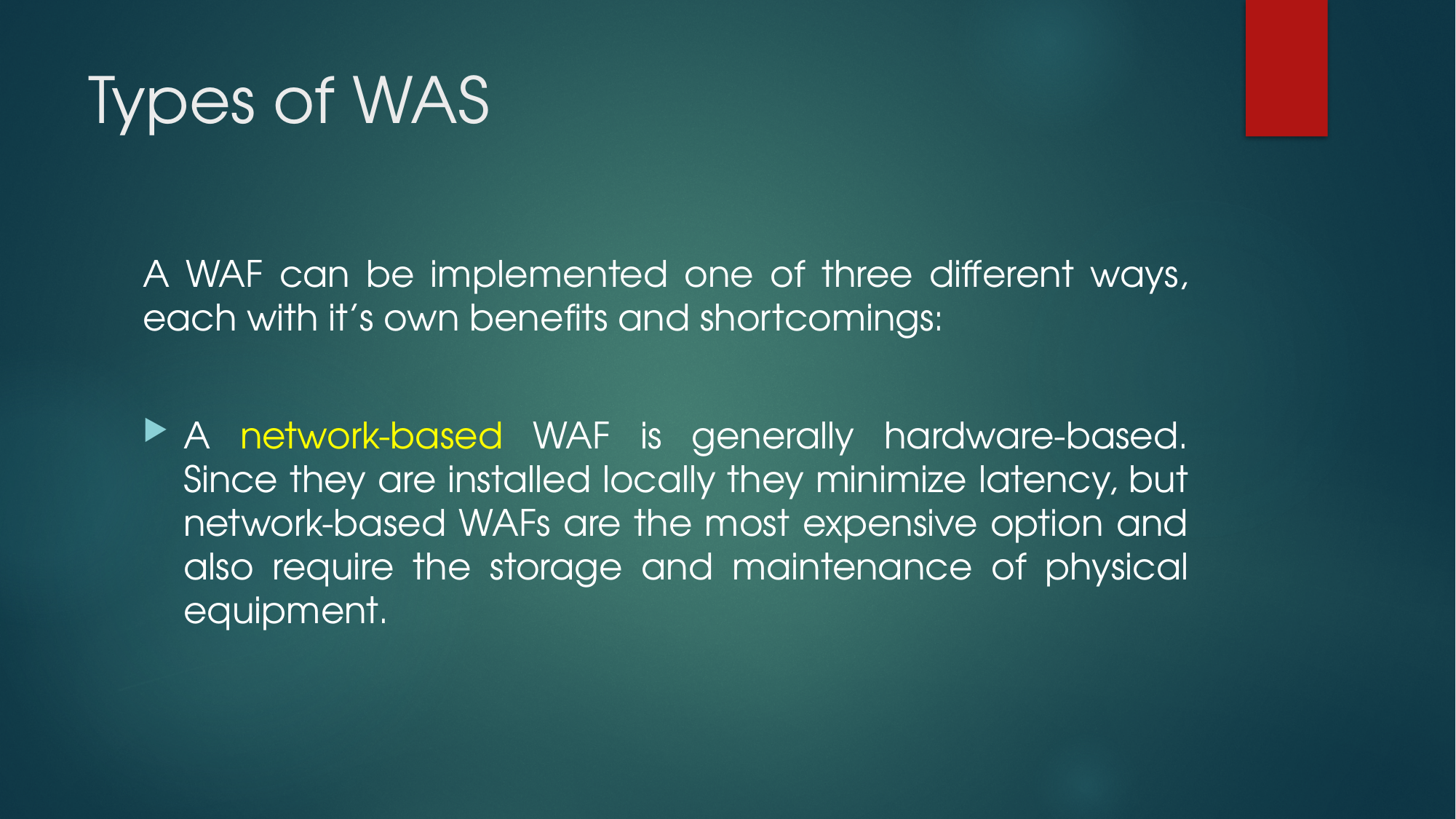

# Types of WAS
A WAF can be implemented one of three different ways, each with it’s own benefits and shortcomings:

A network-based WAF is generally hardware-based. Since they are installed locally they minimize latency, but network-based WAFs are the most expensive option and also require the storage and maintenance of physical equipment.